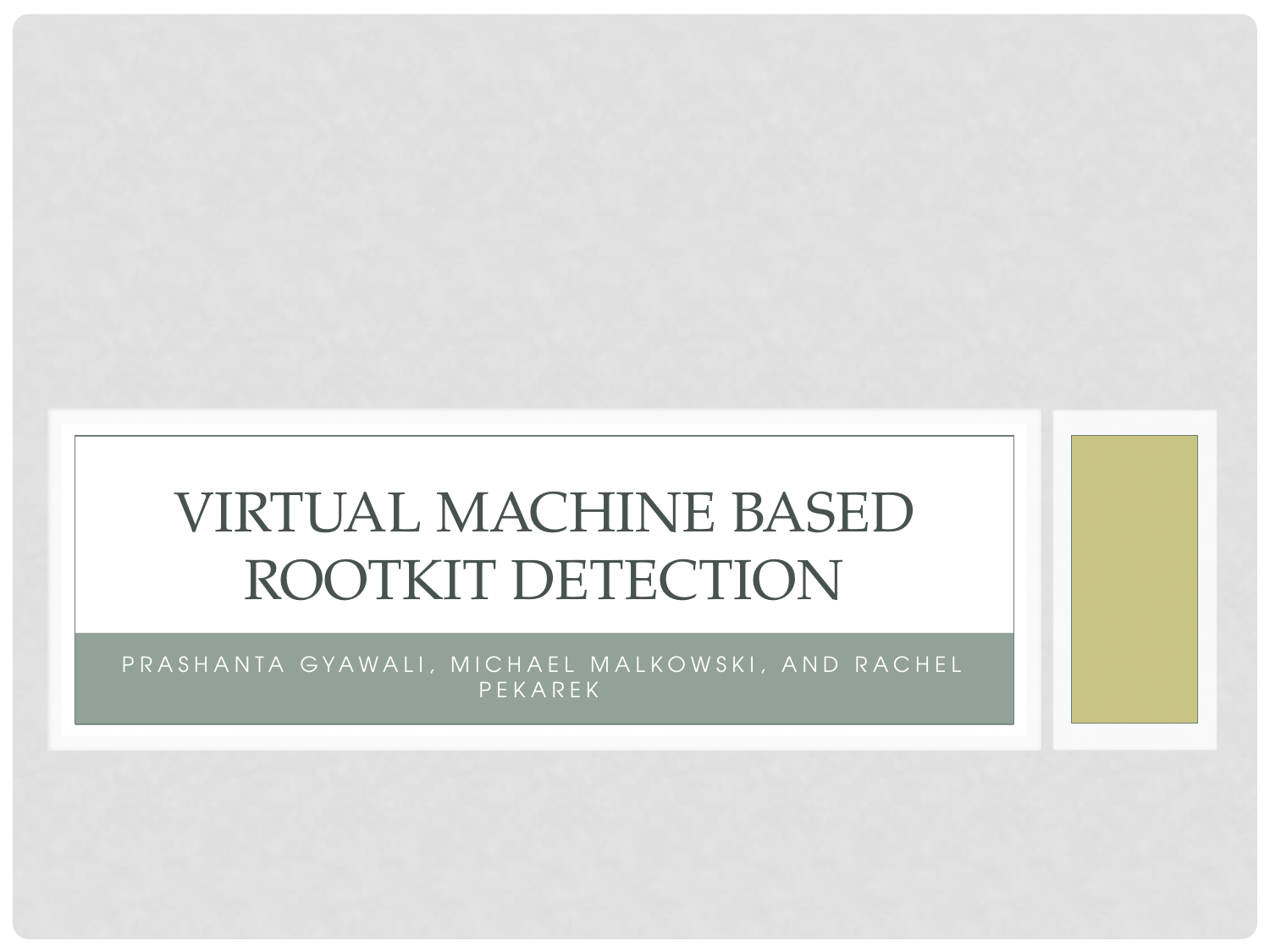

# Virtual Machine Based Rootkit Detection
Prashanta Gyawali, Michael Malkowski, and Rachel Pekarek